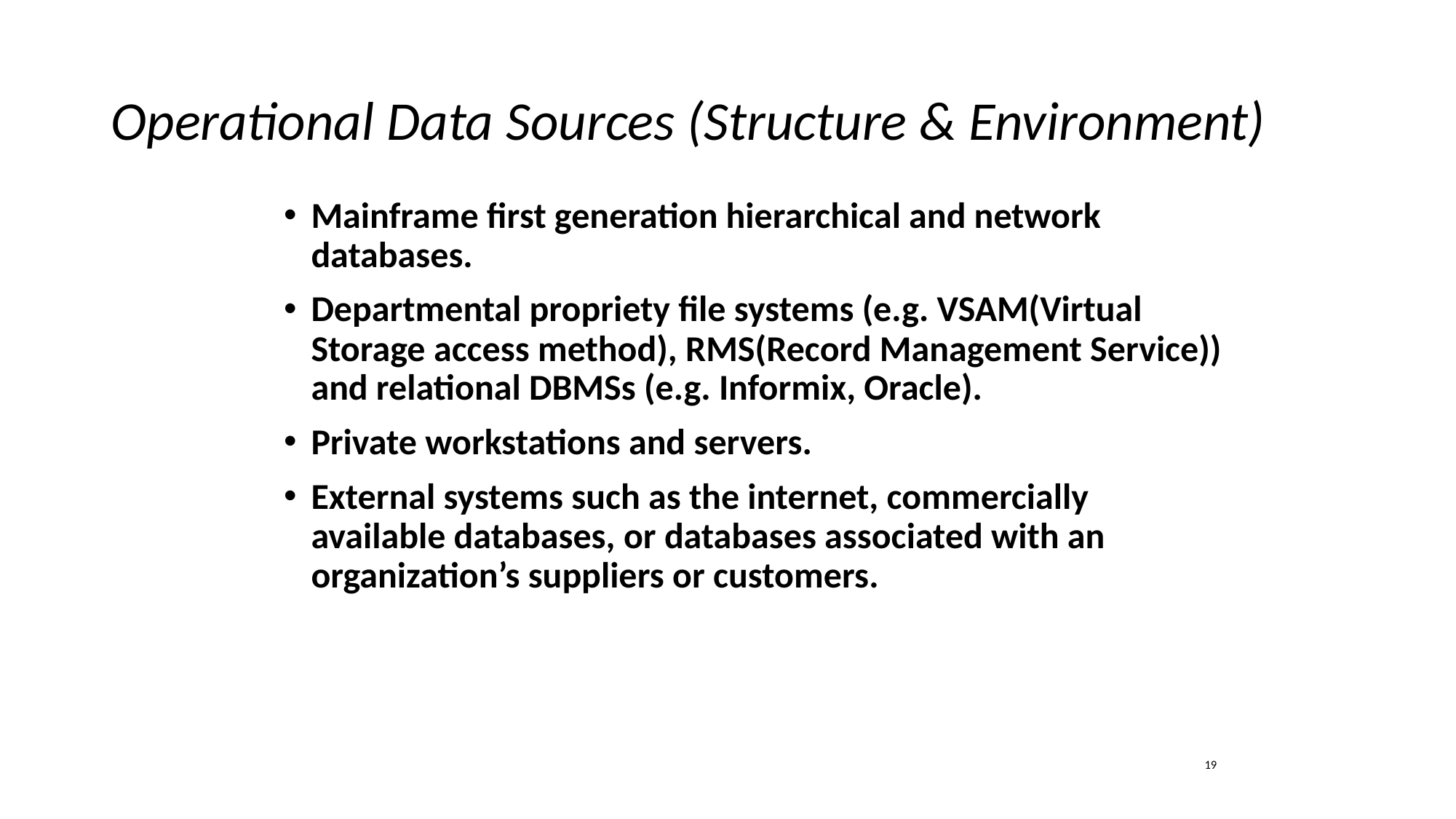

# Operational Data Sources (Structure & Environment)
Mainframe first generation hierarchical and network databases.
Departmental propriety file systems (e.g. VSAM(Virtual Storage access method), RMS(Record Management Service)) and relational DBMSs (e.g. Informix, Oracle).
Private workstations and servers.
External systems such as the internet, commercially available databases, or databases associated with an organization’s suppliers or customers.
19